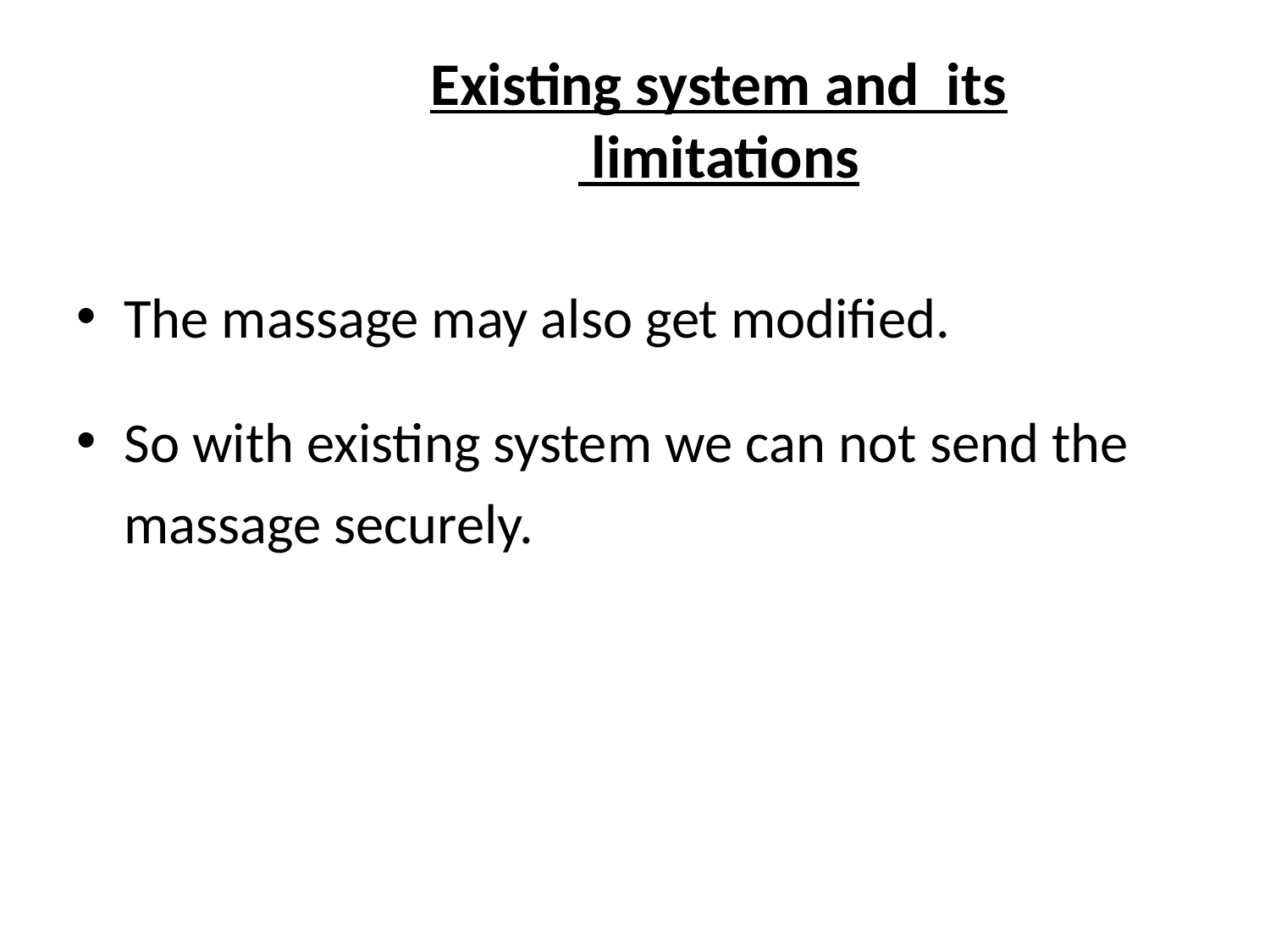

# Existing system and  its limitations
The massage may also get modified.

So with existing system we can not send the massage securely.